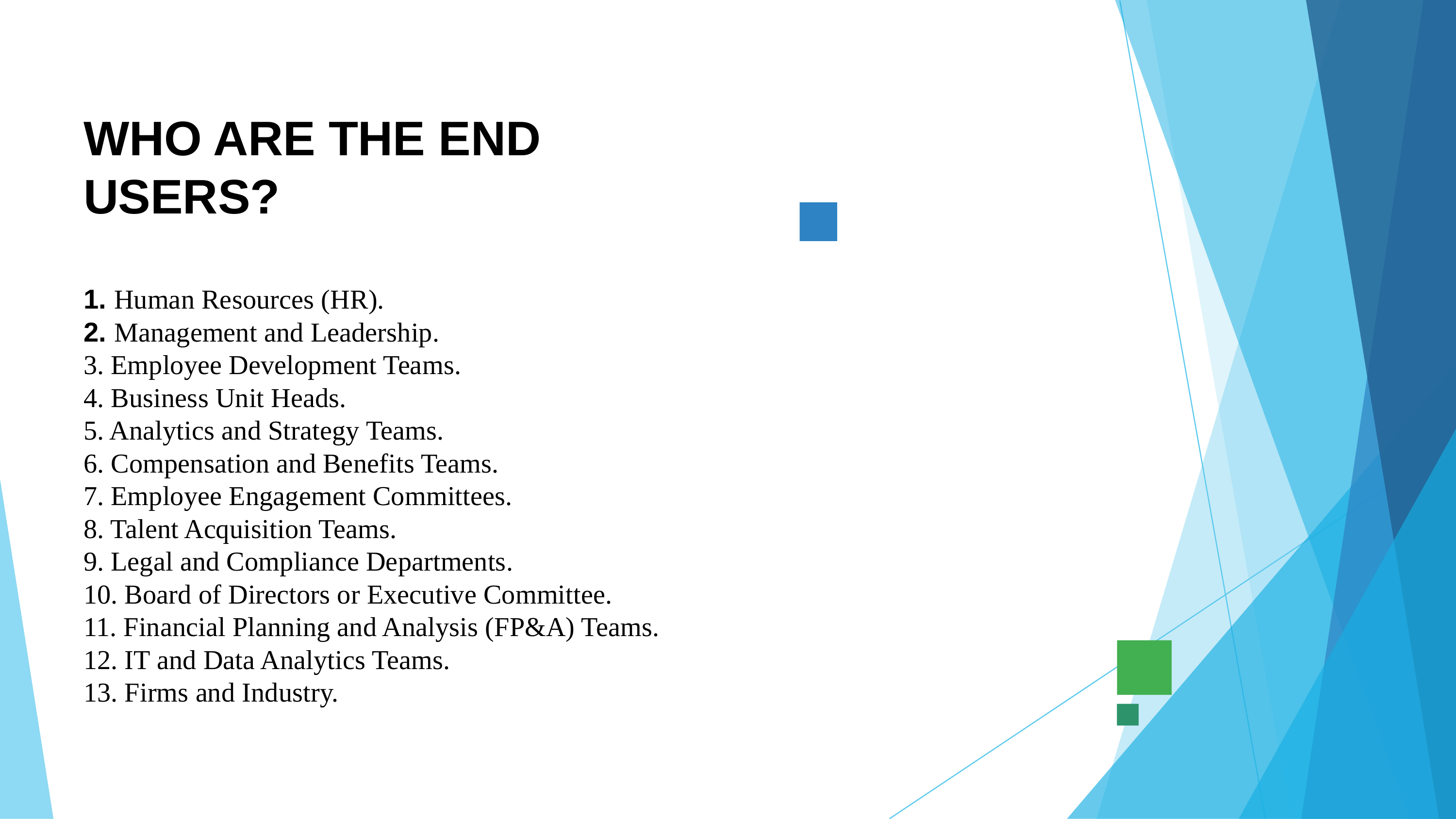

WHO ARE THE END USERS?

1. Human Resources (HR).
2. Management and Leadership.
3. Employee Development Teams.
4. Business Unit Heads.
5. Analytics and Strategy Teams.
6. Compensation and Benefits Teams.
7. Employee Engagement Committees.
8. Talent Acquisition Teams.
9. Legal and Compliance Departments.
10. Board of Directors or Executive Committee.
11. Financial Planning and Analysis (FP&A) Teams.
12. IT and Data Analytics Teams.
13. Firms and Industry.